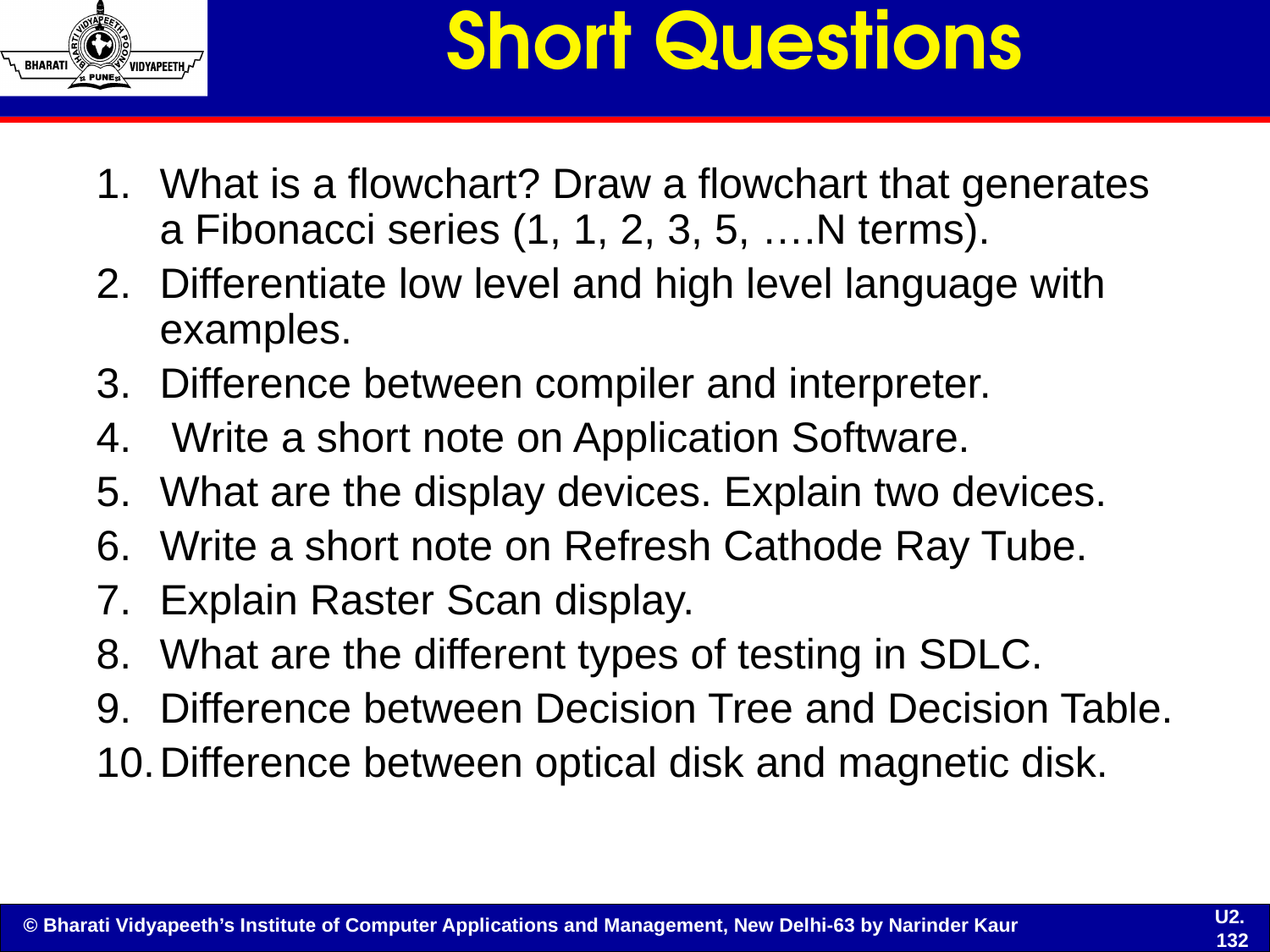

# Short Questions
What is a flowchart? Draw a flowchart that generates a Fibonacci series (1, 1, 2, 3, 5, ….N terms).
Differentiate low level and high level language with examples.
Difference between compiler and interpreter.
 Write a short note on Application Software.
What are the display devices. Explain two devices.
Write a short note on Refresh Cathode Ray Tube.
Explain Raster Scan display.
What are the different types of testing in SDLC.
Difference between Decision Tree and Decision Table.
Difference between optical disk and magnetic disk.